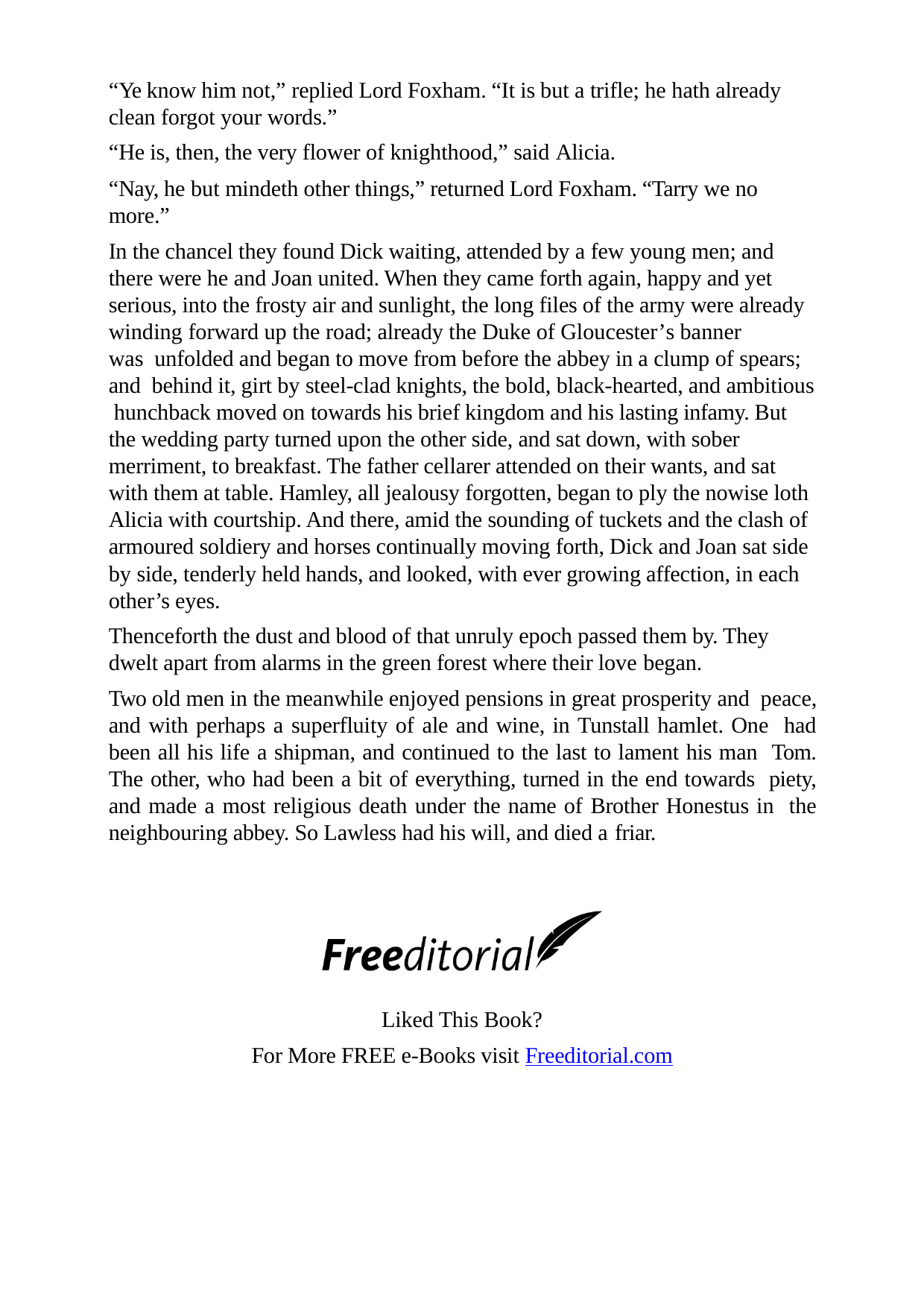

“Ye know him not,” replied Lord Foxham. “It is but a trifle; he hath already  clean forgot your words.”
“He is, then, the very flower of knighthood,” said Alicia.
“Nay, he but mindeth other things,” returned Lord Foxham. “Tarry we no  more.”
In the chancel they found Dick waiting, attended by a few young men; and  there were he and Joan united. When they came forth again, happy and yet  serious, into the frosty air and sunlight, the long files of the army were already  winding forward up the road; already the Duke of Gloucester’s banner	was  unfolded and began to move from before the abbey in a clump of spears; and  behind it, girt by steel-clad knights, the bold, black-hearted, and ambitious  hunchback moved on towards his brief kingdom and his lasting infamy. But  the wedding party turned upon the other side, and sat down, with sober  merriment, to breakfast. The father cellarer attended on their wants, and sat  with them at table. Hamley, all jealousy forgotten, began to ply the nowise loth  Alicia with courtship. And there, amid the sounding of tuckets and the clash of  armoured soldiery and horses continually moving forth, Dick and Joan sat side  by side, tenderly held hands, and looked, with ever growing affection, in each  other’s eyes.
Thenceforth the dust and blood of that unruly epoch passed them by. They  dwelt apart from alarms in the green forest where their love began.
Two old men in the meanwhile enjoyed pensions in great prosperity and  peace, and with perhaps a superfluity of ale and wine, in Tunstall hamlet. One  had been all his life a shipman, and continued to the last to lament his man  Tom. The other, who had been a bit of everything, turned in the end towards  piety, and made a most religious death under the name of Brother Honestus in  the neighbouring abbey. So Lawless had his will, and died a friar.

Liked This Book?
For More FREE e-Books visit Freeditorial.com